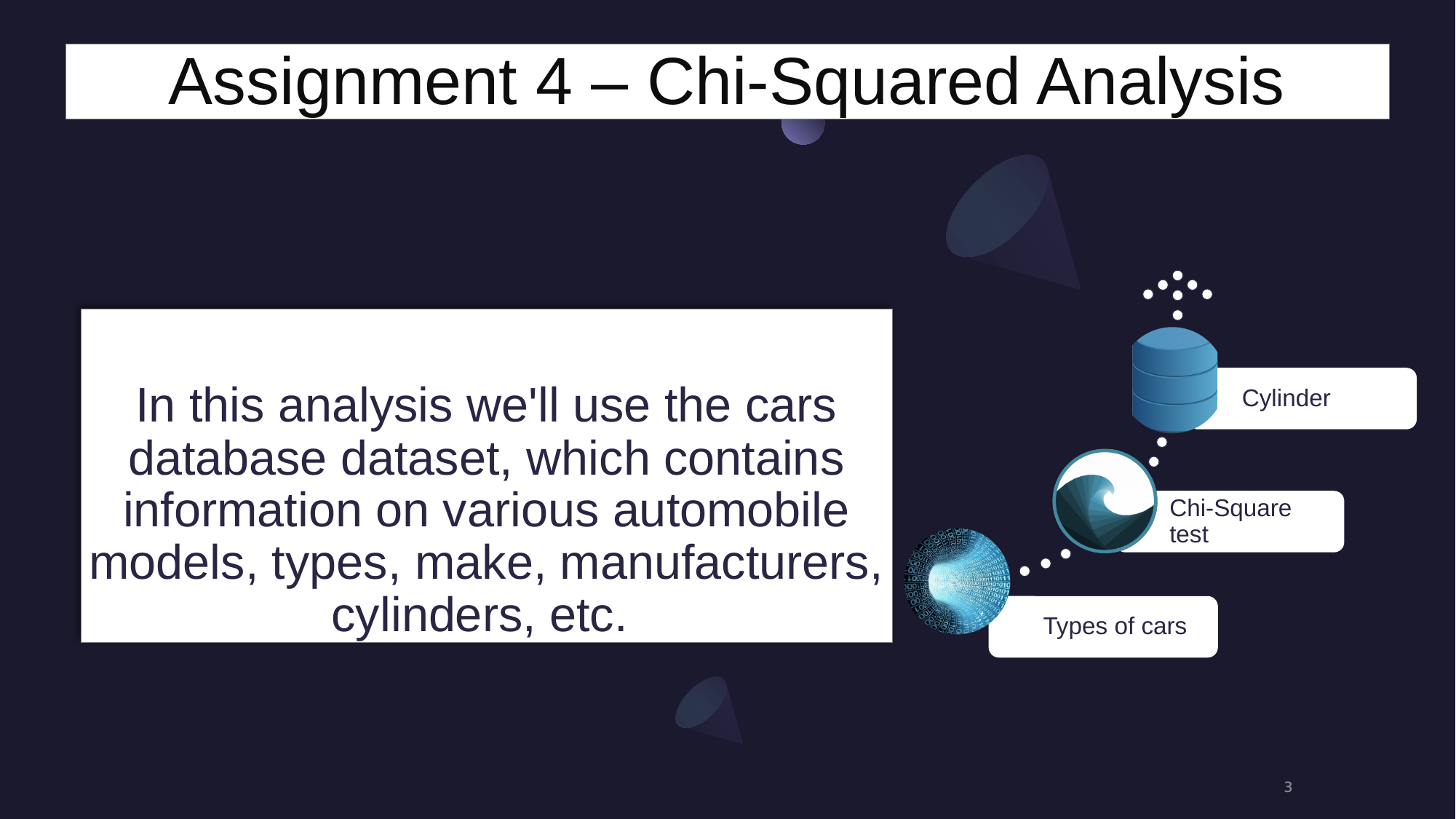

# Assignment 4 – Chi-Squared Analysis

Types of cars
Chi-Square test
Cylinder
In this analysis we'll use the cars database dataset, which contains information on various automobile models, types, make, manufacturers, cylinders, etc.
3